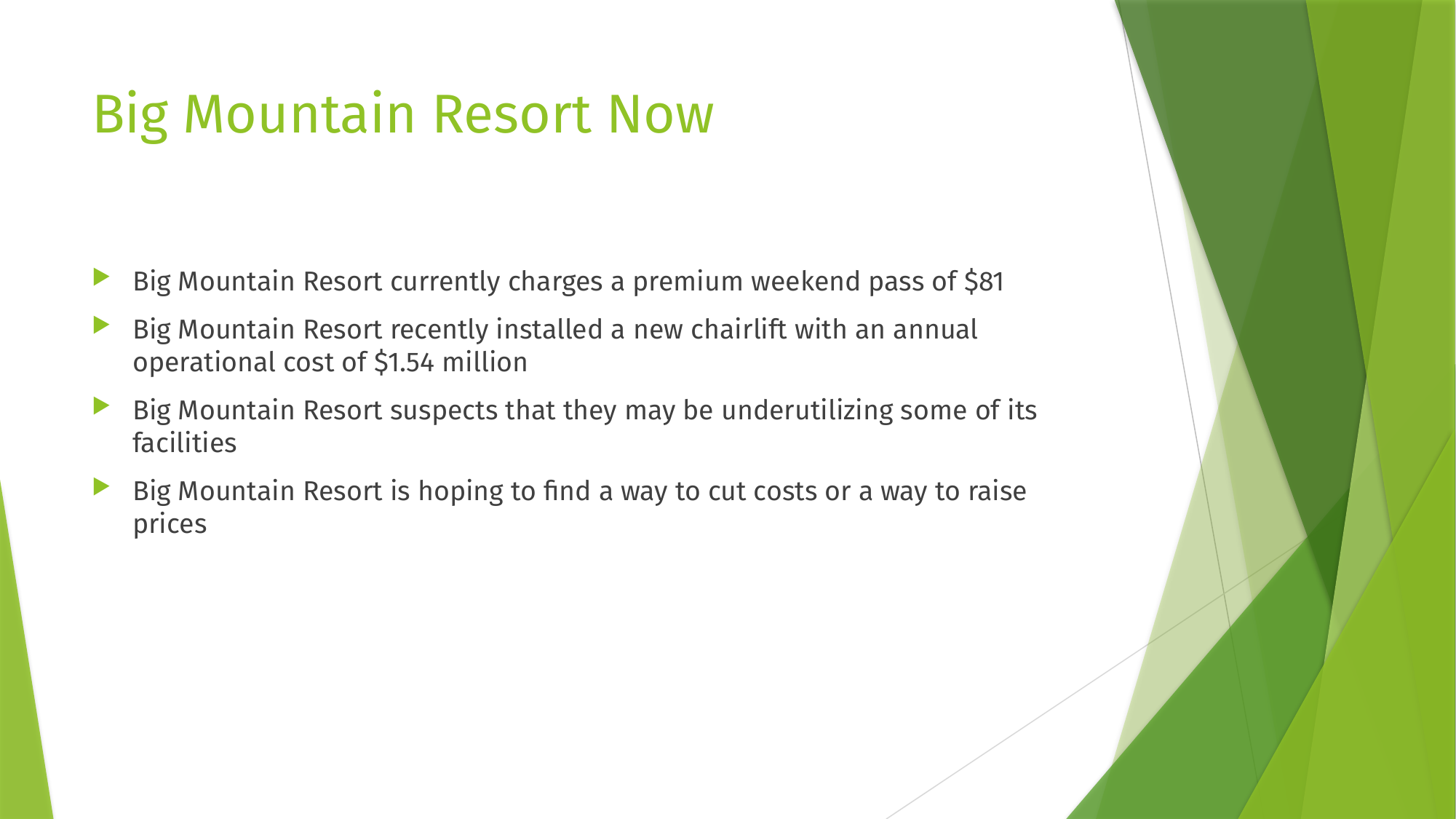

# Big Mountain Resort Now
Big Mountain Resort currently charges a premium weekend pass of $81
Big Mountain Resort recently installed a new chairlift with an annual operational cost of $1.54 million
Big Mountain Resort suspects that they may be underutilizing some of its facilities
Big Mountain Resort is hoping to find a way to cut costs or a way to raise prices